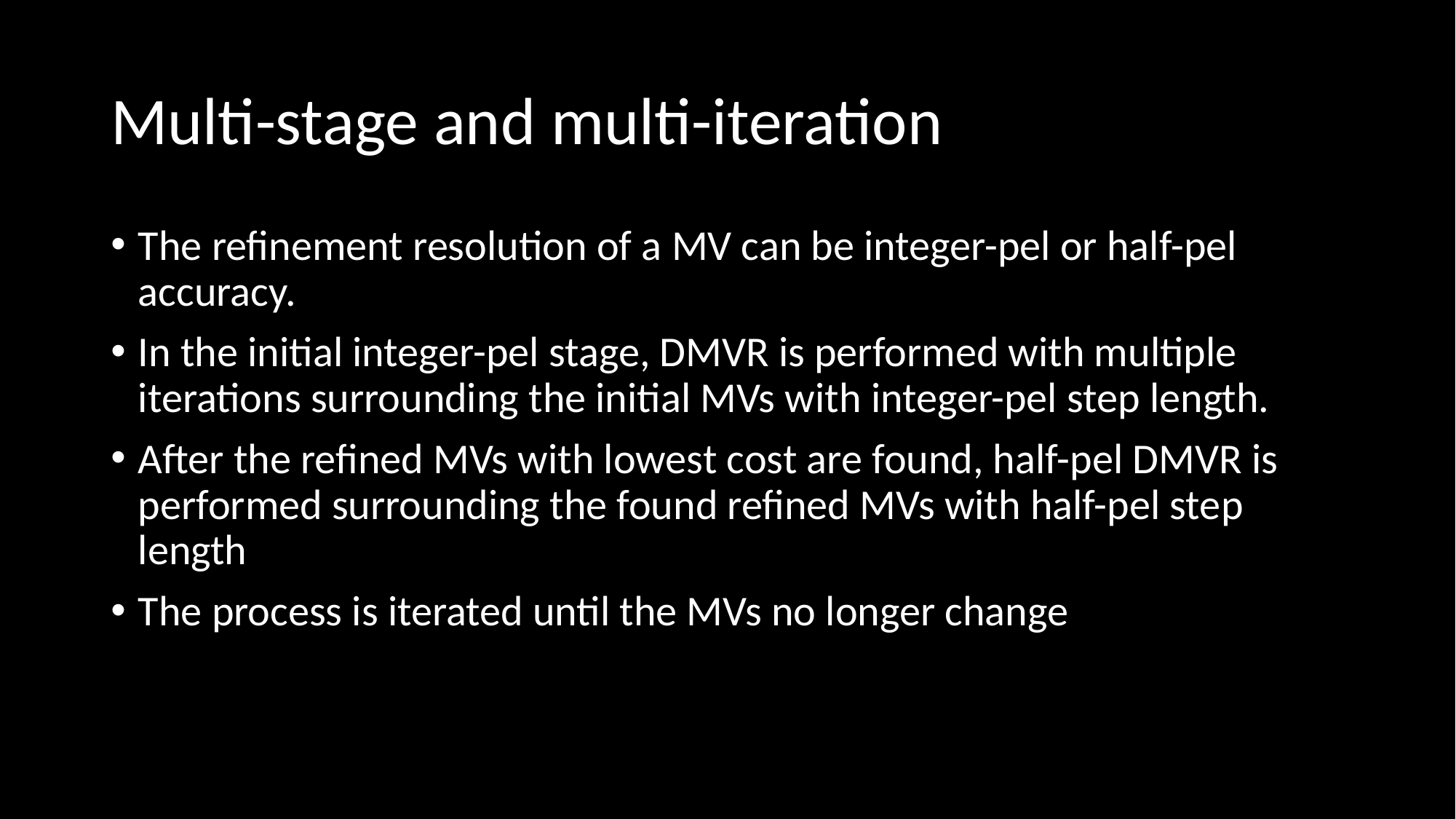

# Multi-stage and multi-iteration
The refinement resolution of a MV can be integer-pel or half-pel accuracy.
In the initial integer-pel stage, DMVR is performed with multiple iterations surrounding the initial MVs with integer-pel step length.
After the refined MVs with lowest cost are found, half-pel DMVR is performed surrounding the found refined MVs with half-pel step length
The process is iterated until the MVs no longer change